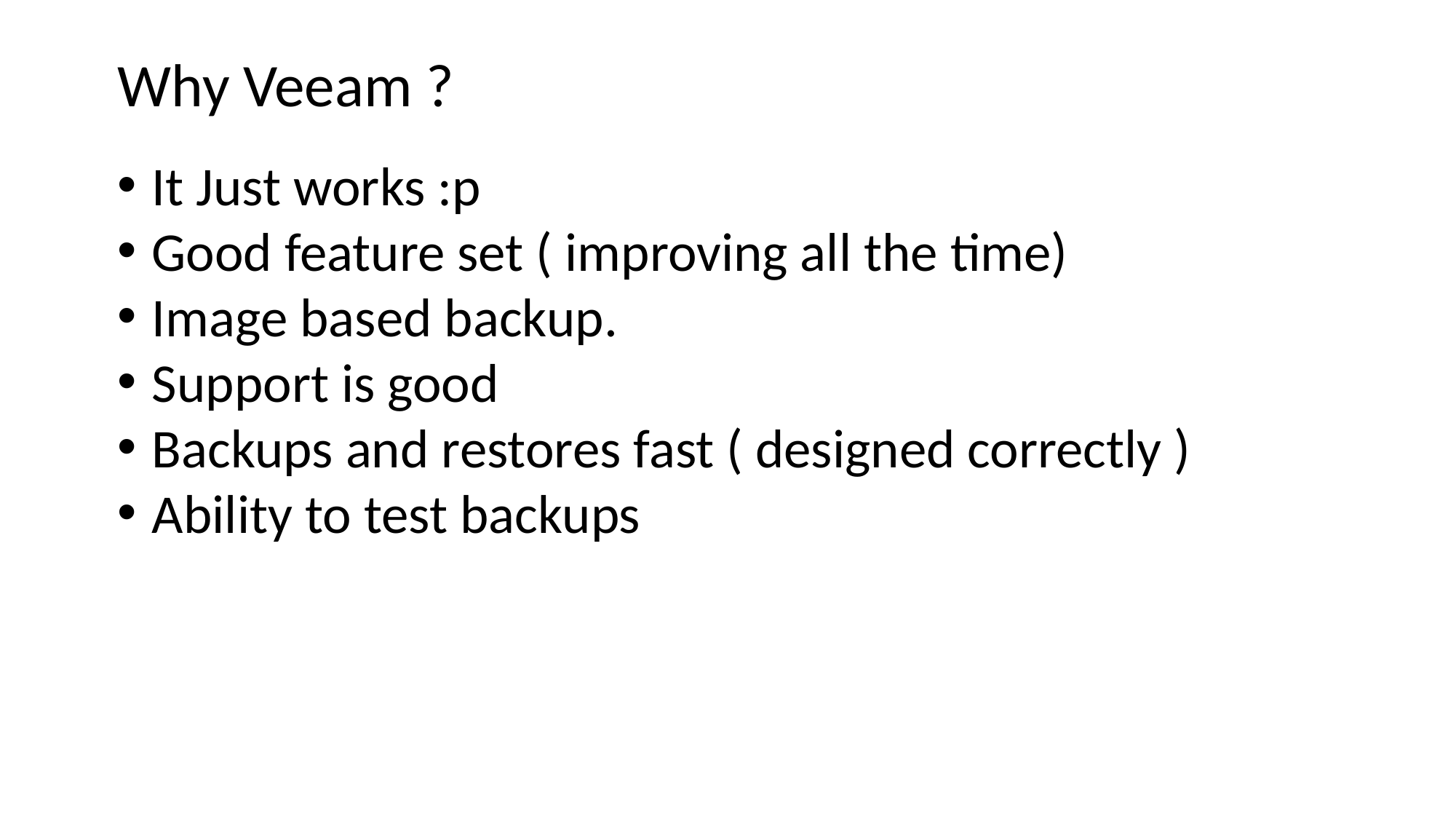

Why Veeam ?

It Just works :p
Good feature set ( improving all the time)
Image based backup.
Support is good
Backups and restores fast ( designed correctly )
Ability to test backups